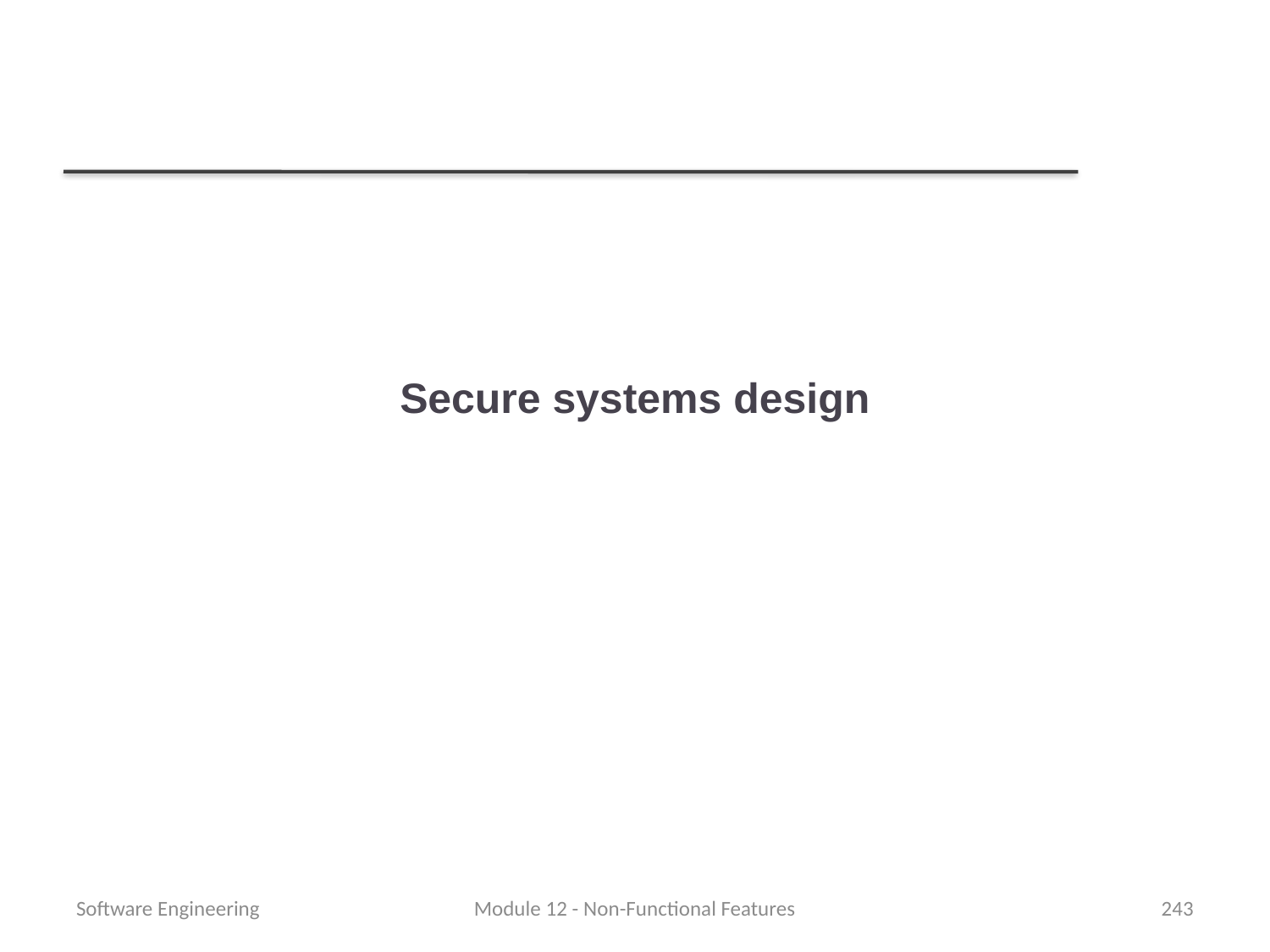

# Secure systems design
Software Engineering
Module 12 - Non-Functional Features
243